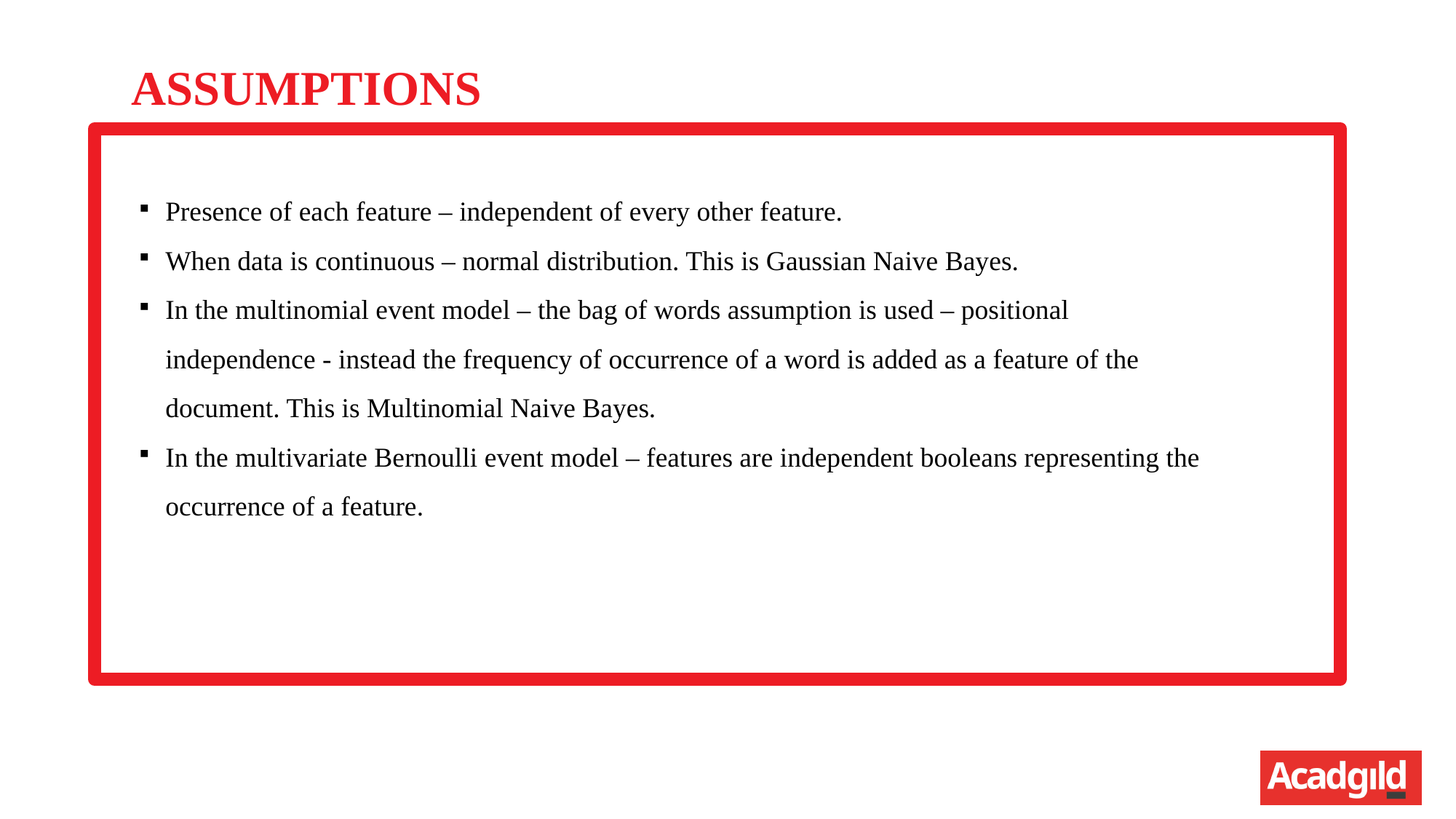

ASSUMPTIONS

Presence of each feature – independent of every other feature.
When data is continuous – normal distribution. This is Gaussian Naive Bayes.
In the multinomial event model – the bag of words assumption is used – positional independence - instead the frequency of occurrence of a word is added as a feature of the document. This is Multinomial Naive Bayes.
In the multivariate Bernoulli event model – features are independent booleans representing the occurrence of a feature.